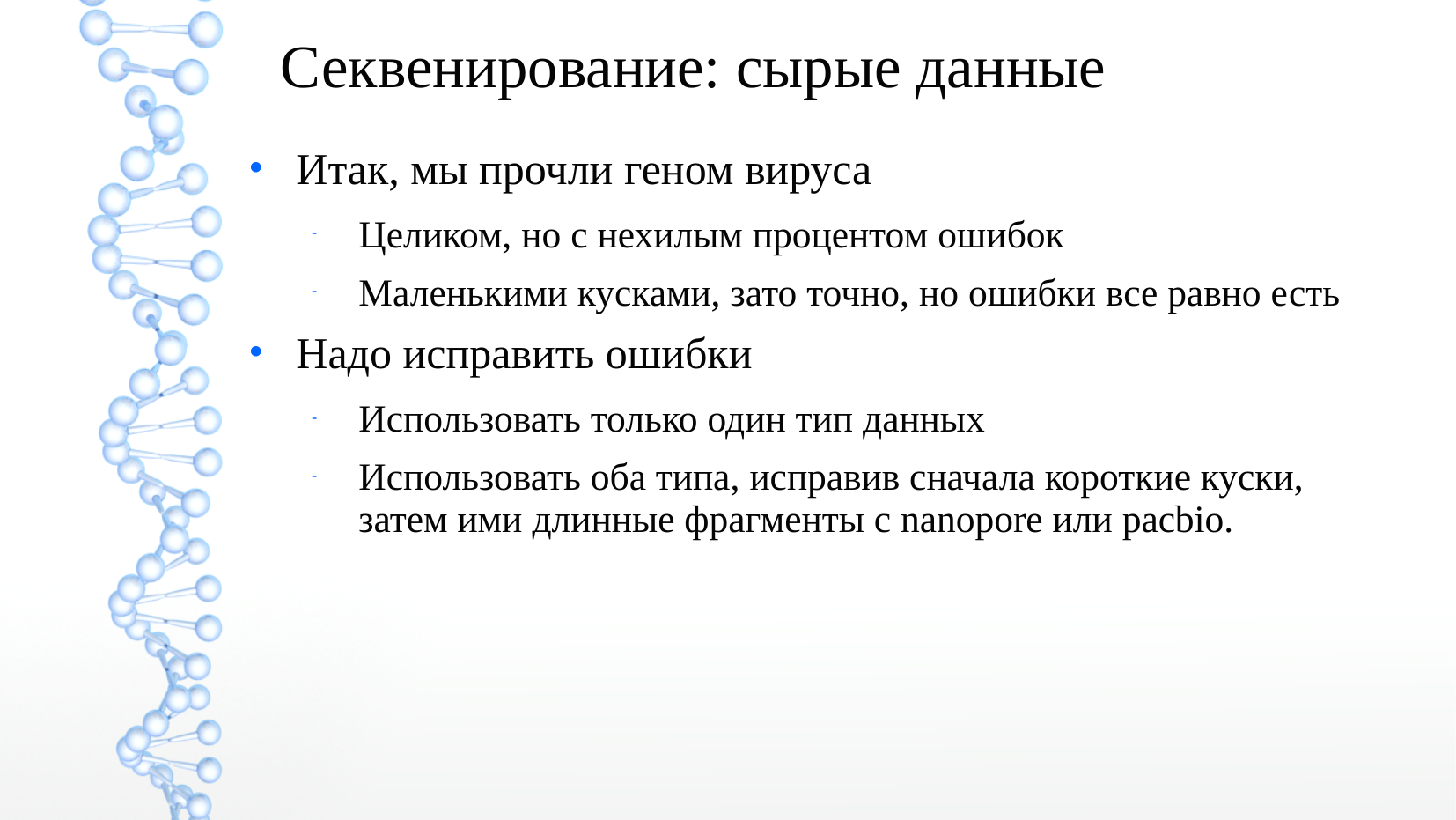

Секвенирование: сырые данные
Итак, мы прочли геном вируса
Целиком, но с нехилым процентом ошибок
Маленькими кусками, зато точно, но ошибки все равно есть
Надо исправить ошибки
Использовать только один тип данных
Использовать оба типа, исправив сначала короткие куски, затем ими длинные фрагменты с nanopore или pacbio.